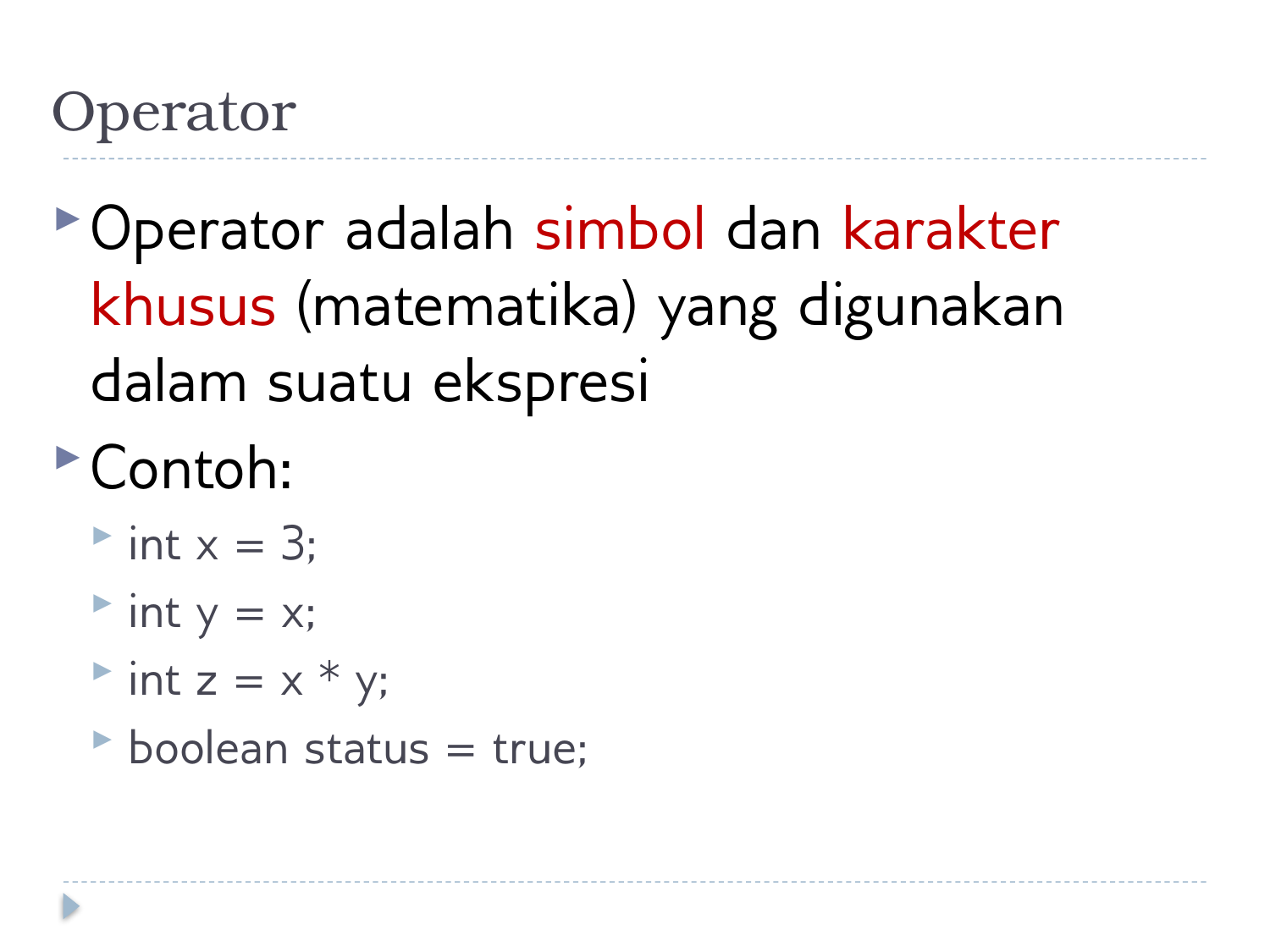

# Operator
Operator adalah simbol dan karakter khusus (matematika) yang digunakan dalam suatu ekspresi
Contoh:
int x = 3;
int y = x;
int z = x * y;
boolean status = true;